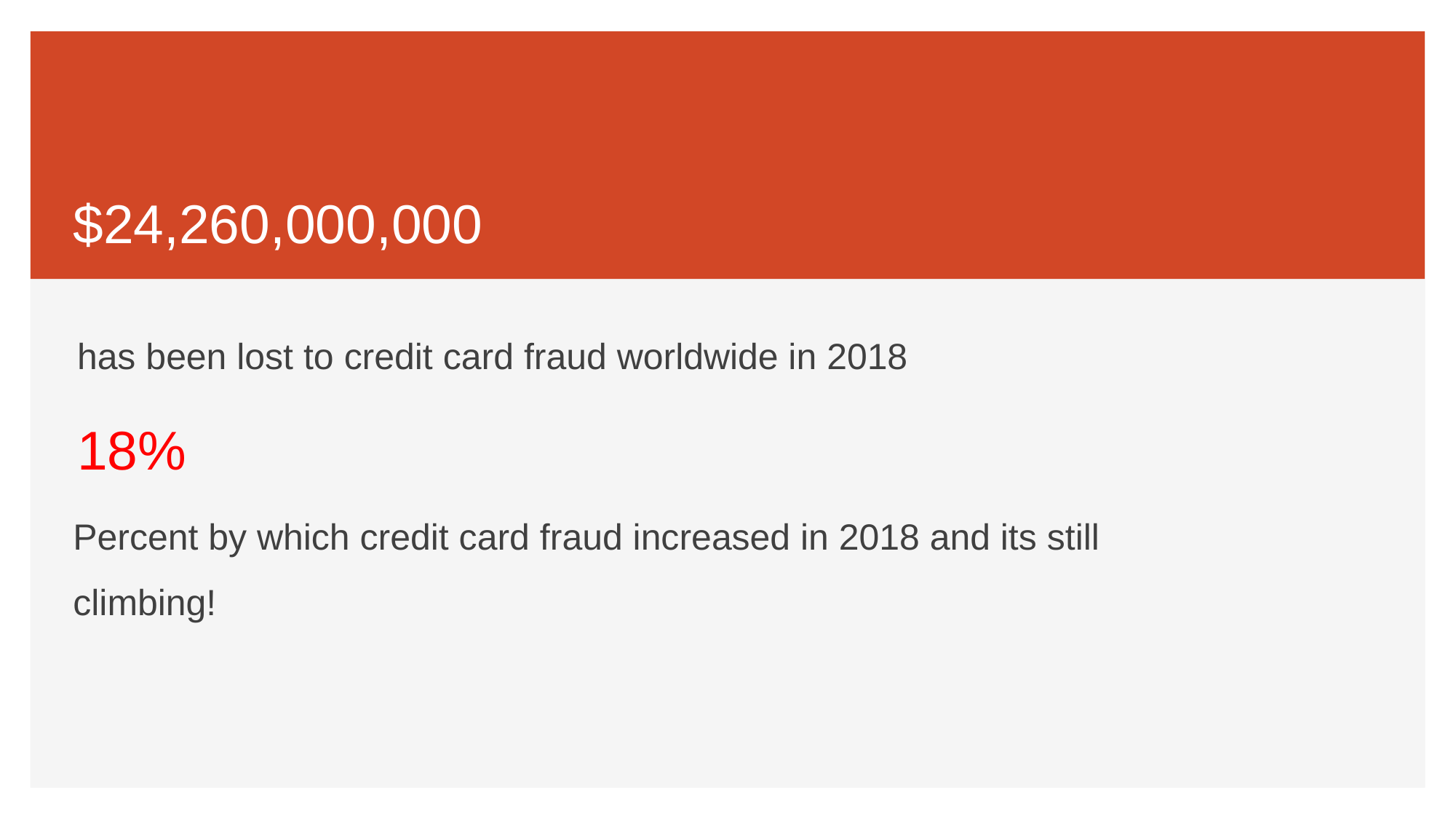

# $24,260,000,000
has been lost to credit card fraud worldwide in 2018

18%
Percent by which credit card fraud increased in 2018 and its still climbing!